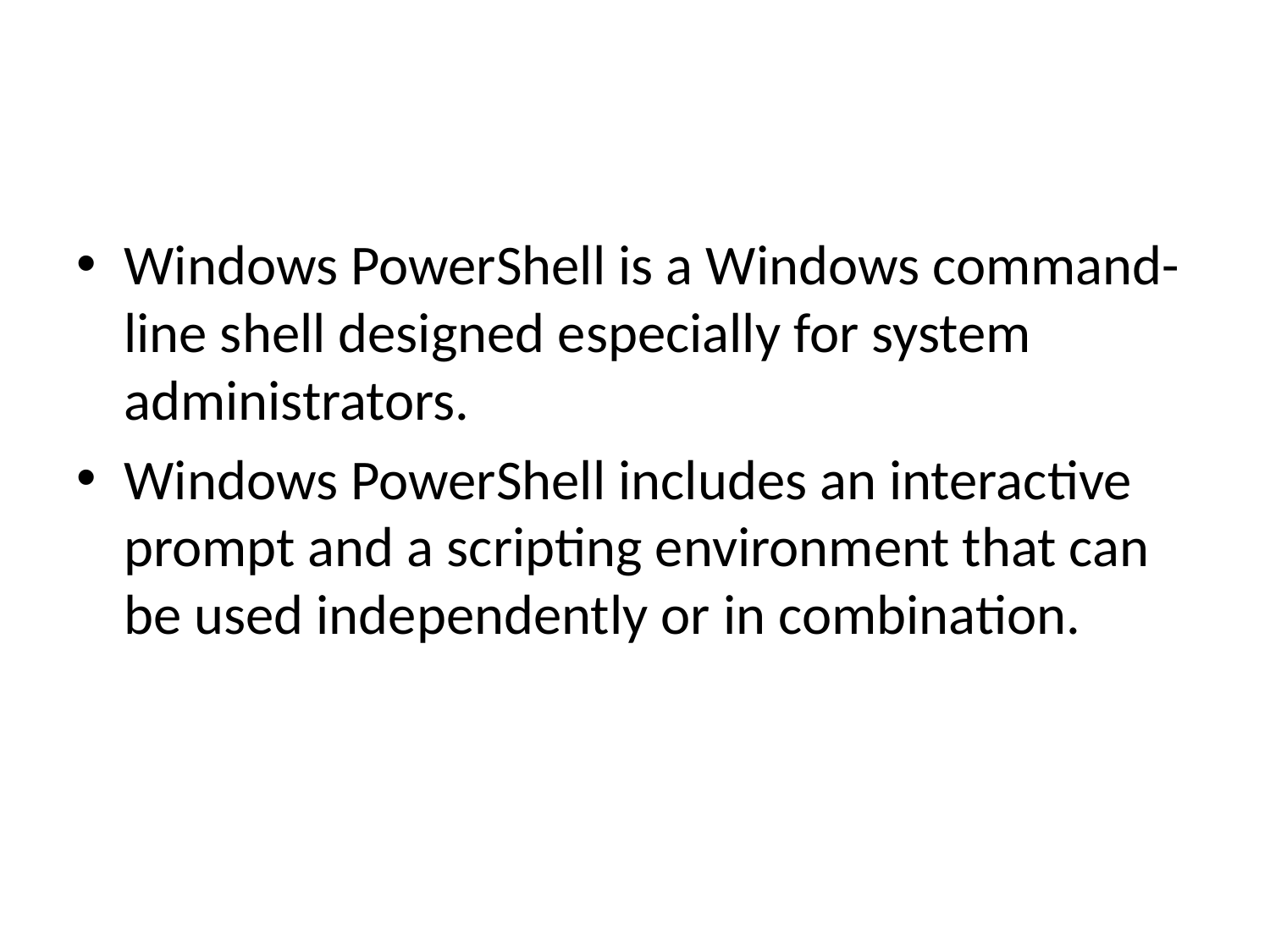

#
Windows PowerShell is a Windows command-line shell designed especially for system administrators.
Windows PowerShell includes an interactive prompt and a scripting environment that can be used independently or in combination.